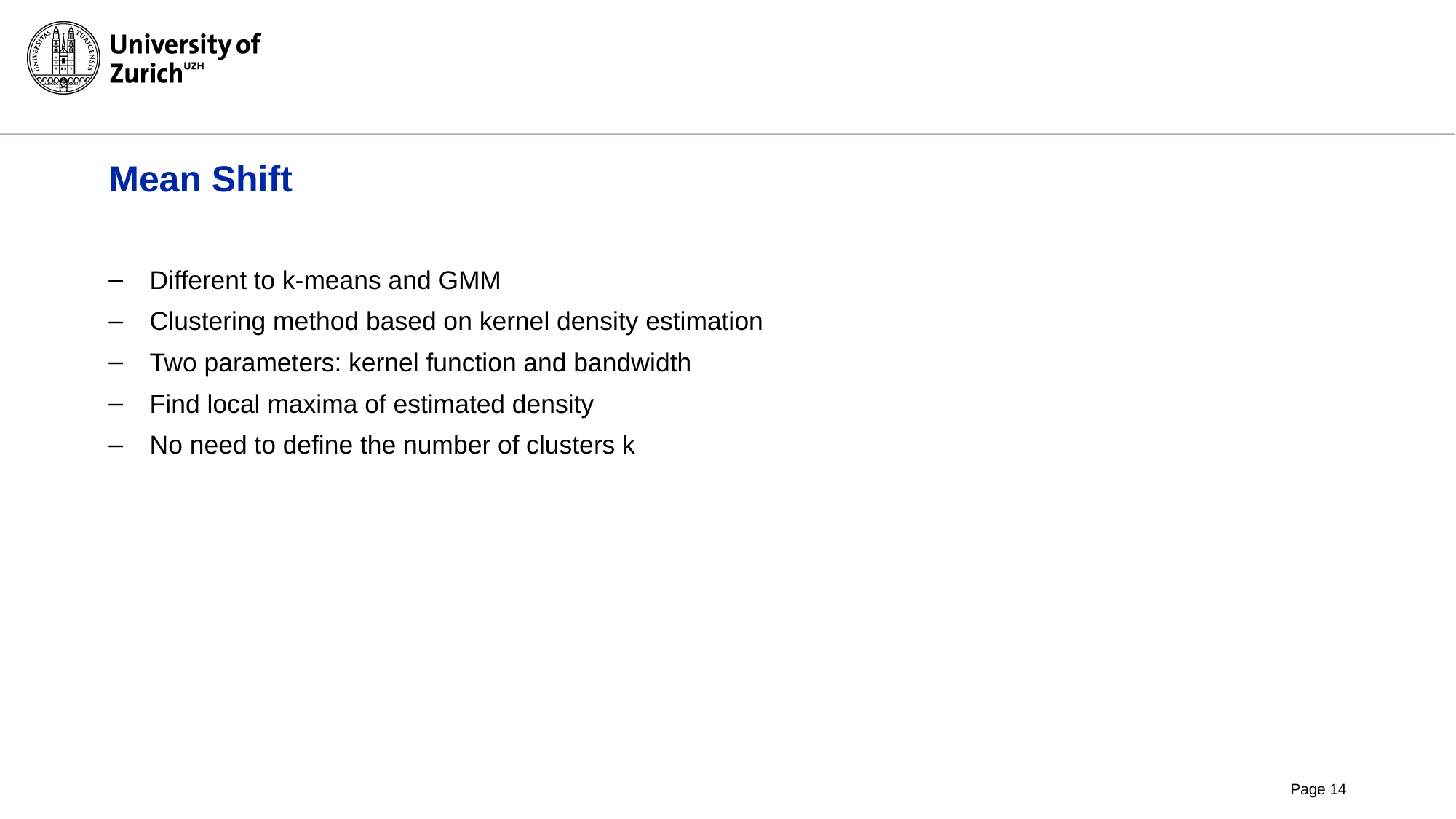

# Mean Shift
Different to k-means and GMM
Clustering method based on kernel density estimation
Two parameters: kernel function and bandwidth
Find local maxima of estimated density
No need to define the number of clusters k
Page 14